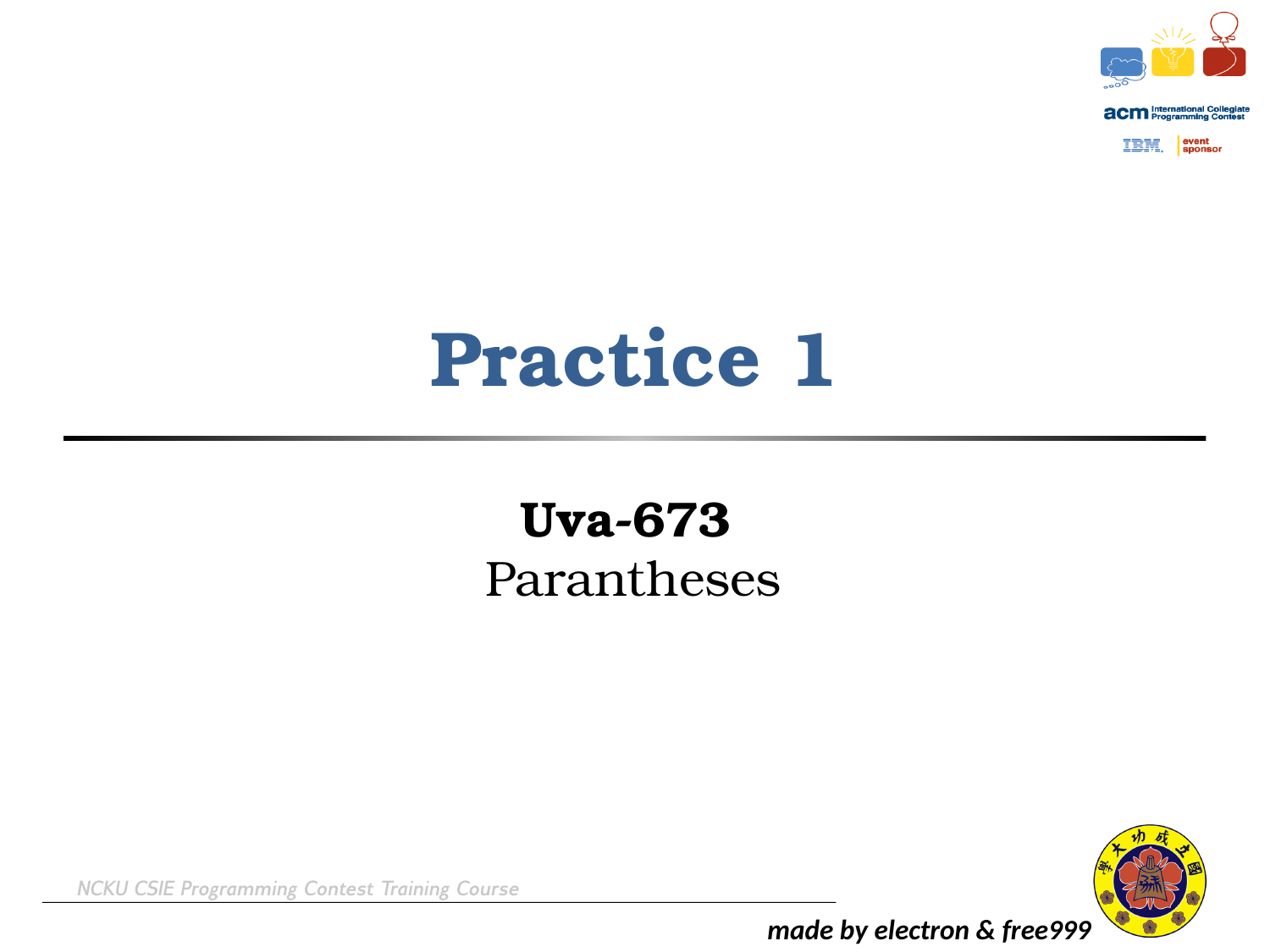

Practice 1

Uva-673
Parantheses
NCKU CSIE Programming Contest Training Course